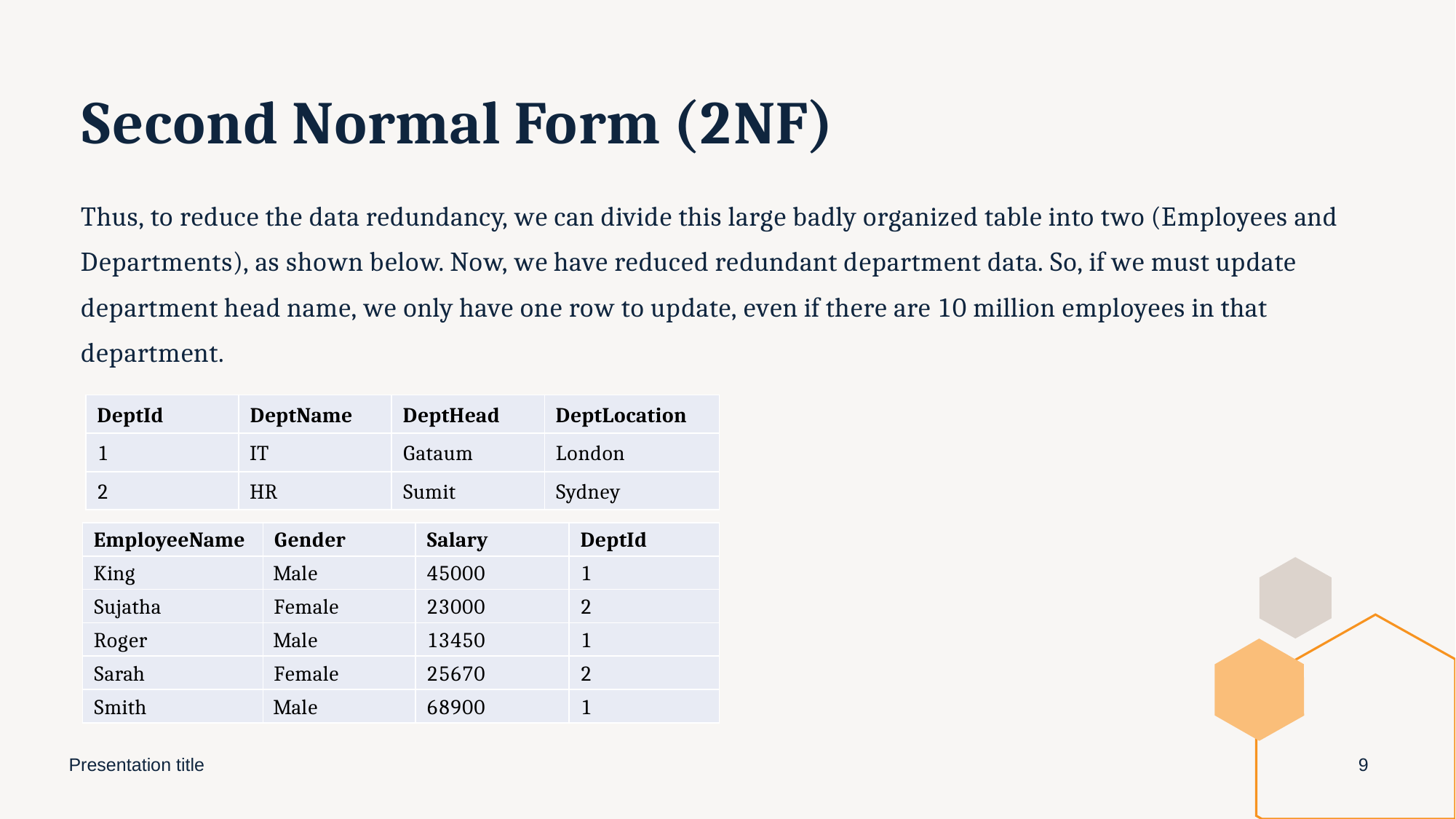

# Second Normal Form (2NF)
Thus, to reduce the data redundancy, we can divide this large badly organized table into two (Employees and Departments), as shown below. Now, we have reduced redundant department data. So, if we must update department head name, we only have one row to update, even if there are 10 million employees in that department.
| DeptId | DeptName | DeptHead | DeptLocation |
| --- | --- | --- | --- |
| 1 | IT | Gataum | London |
| 2 | HR | Sumit | Sydney |
| EmployeeName | Gender | Salary | DeptId |
| --- | --- | --- | --- |
| King | Male | 45000 | 1 |
| Sujatha | Female | 23000 | 2 |
| Roger | Male | 13450 | 1 |
| Sarah | Female | 25670 | 2 |
| Smith | Male | 68900 | 1 |
Presentation title
9